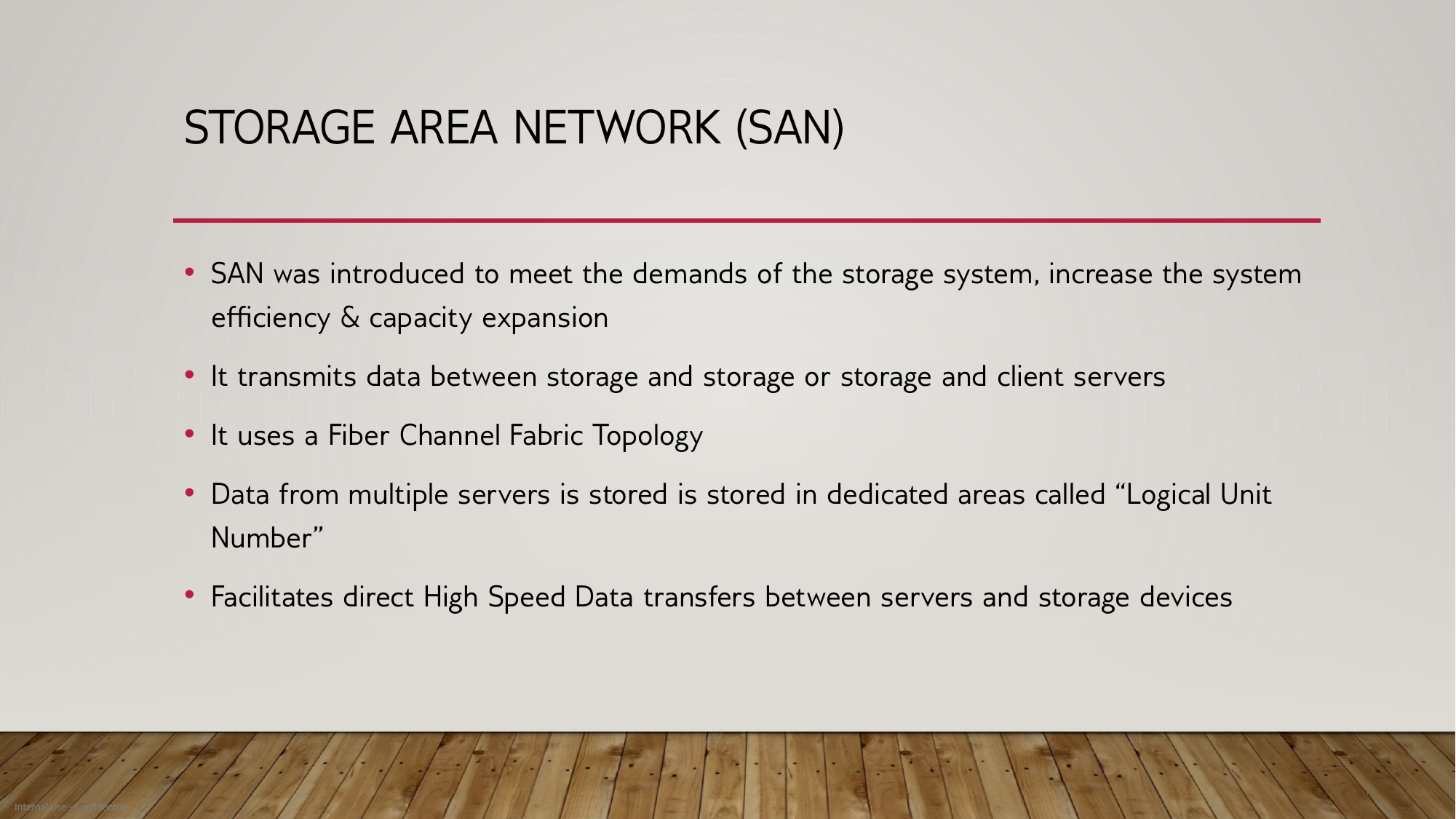

# Storage area network (SAN)
SAN was introduced to meet the demands of the storage system, increase the system efficiency & capacity expansion
It transmits data between storage and storage or storage and client servers
It uses a Fiber Channel Fabric Topology
Data from multiple servers is stored is stored in dedicated areas called “Logical Unit Number”
Facilitates direct High Speed Data transfers between servers and storage devices